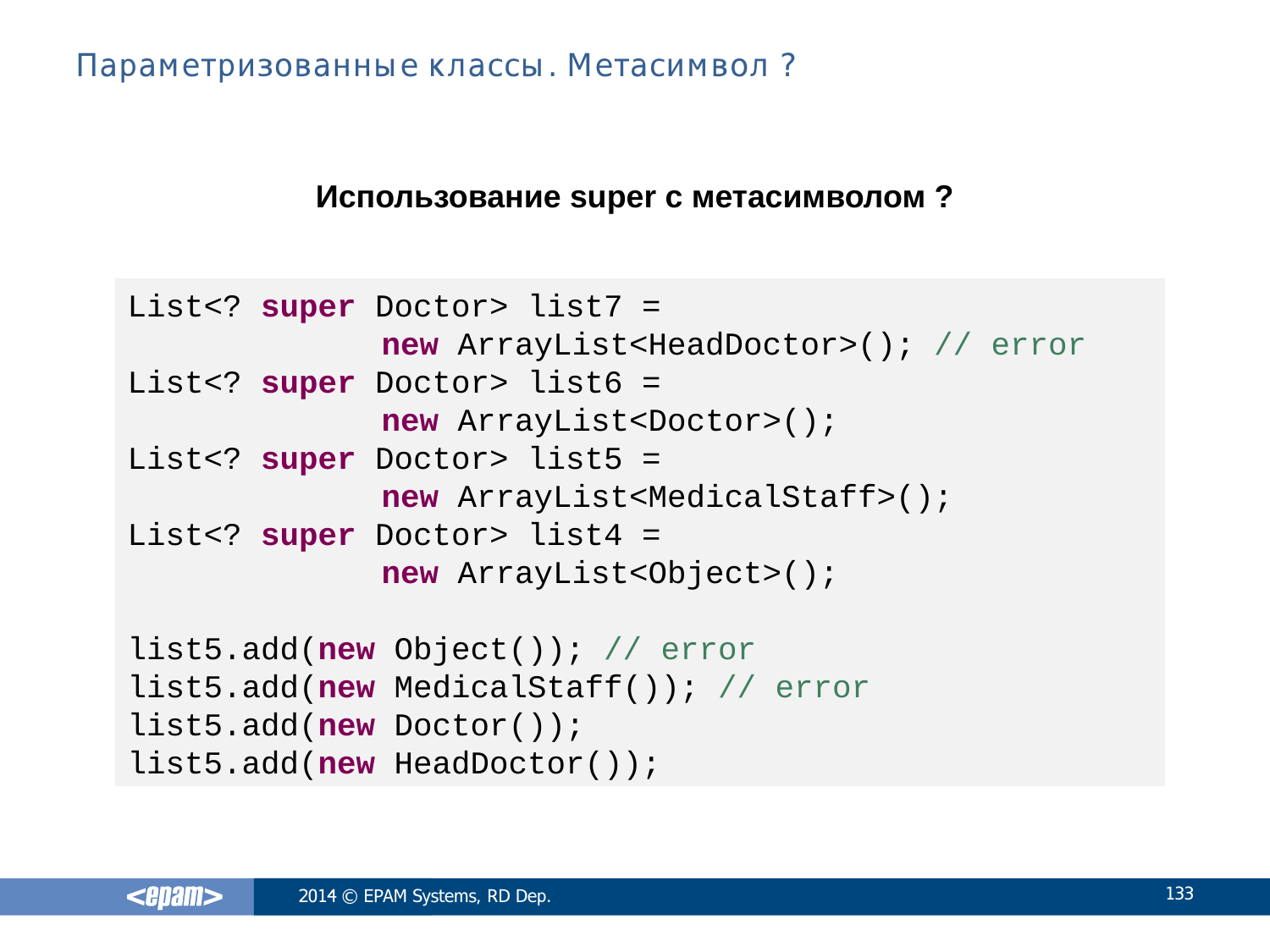

# Параметризованные классы. Метасимвол ?
Использование super с метасимволом ?

List<? super Doctor> list7 =
		new ArrayList<HeadDoctor>(); // error
List<? super Doctor> list6 =
		new ArrayList<Doctor>();
List<? super Doctor> list5 =
		new ArrayList<MedicalStaff>();
List<? super Doctor> list4 =
		new ArrayList<Object>();

list5.add(new Object()); // error
list5.add(new MedicalStaff()); // error
list5.add(new Doctor());
list5.add(new HeadDoctor());
133
2014 © EPAM Systems, RD Dep.